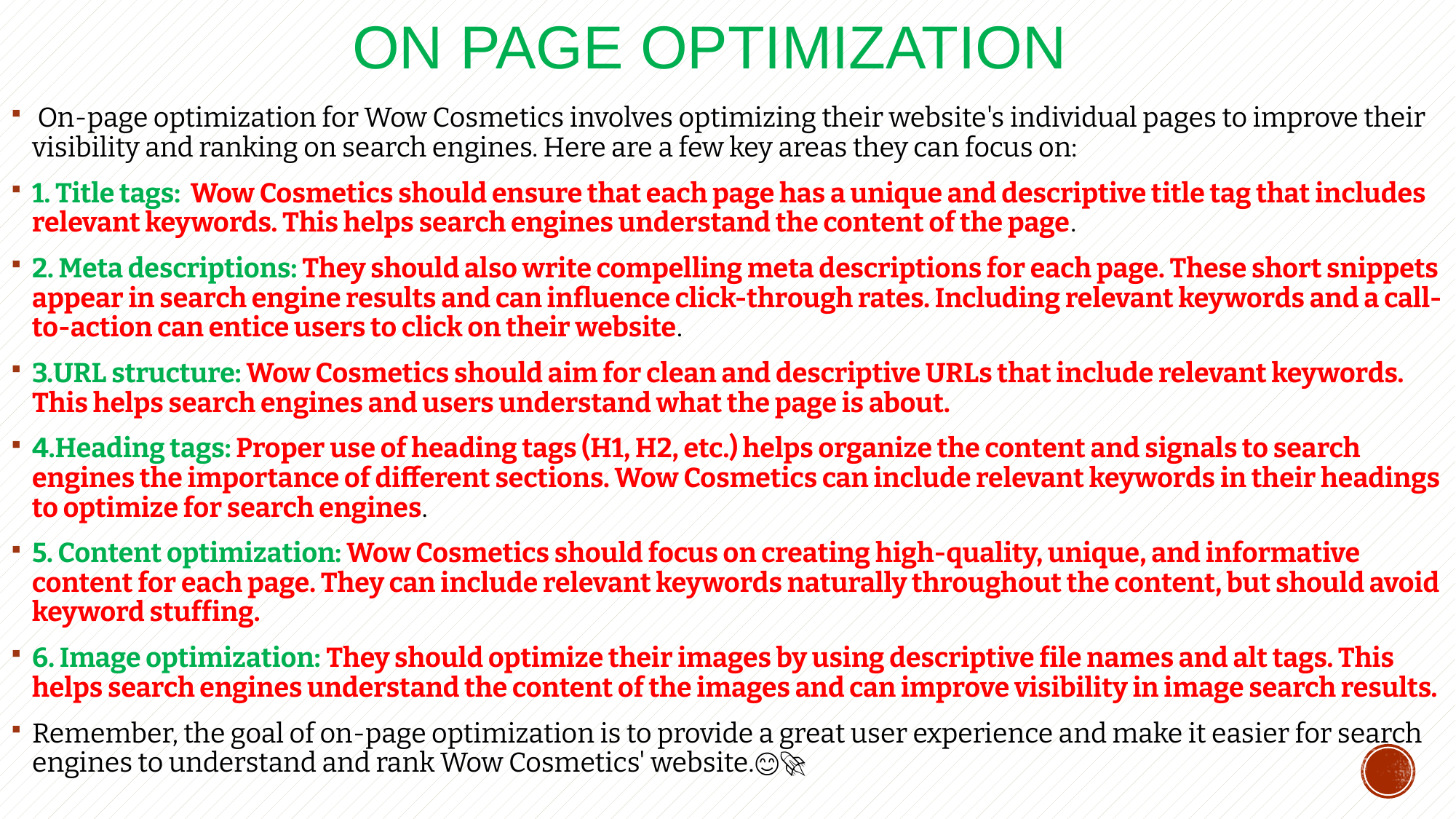

# On page Optimization
 On-page optimization for Wow Cosmetics involves optimizing their website's individual pages to improve their visibility and ranking on search engines. Here are a few key areas they can focus on:
1. Title tags:  Wow Cosmetics should ensure that each page has a unique and descriptive title tag that includes relevant keywords. This helps search engines understand the content of the page.
2. Meta descriptions: They should also write compelling meta descriptions for each page. These short snippets appear in search engine results and can influence click-through rates. Including relevant keywords and a call-to-action can entice users to click on their website.
3.URL structure: Wow Cosmetics should aim for clean and descriptive URLs that include relevant keywords. This helps search engines and users understand what the page is about.
4.Heading tags: Proper use of heading tags (H1, H2, etc.) helps organize the content and signals to search engines the importance of different sections. Wow Cosmetics can include relevant keywords in their headings to optimize for search engines.
5. Content optimization: Wow Cosmetics should focus on creating high-quality, unique, and informative content for each page. They can include relevant keywords naturally throughout the content, but should avoid keyword stuffing.
6. Image optimization: They should optimize their images by using descriptive file names and alt tags. This helps search engines understand the content of the images and can improve visibility in image search results.
Remember, the goal of on-page optimization is to provide a great user experience and make it easier for search engines to understand and rank Wow Cosmetics' website.😊🚀